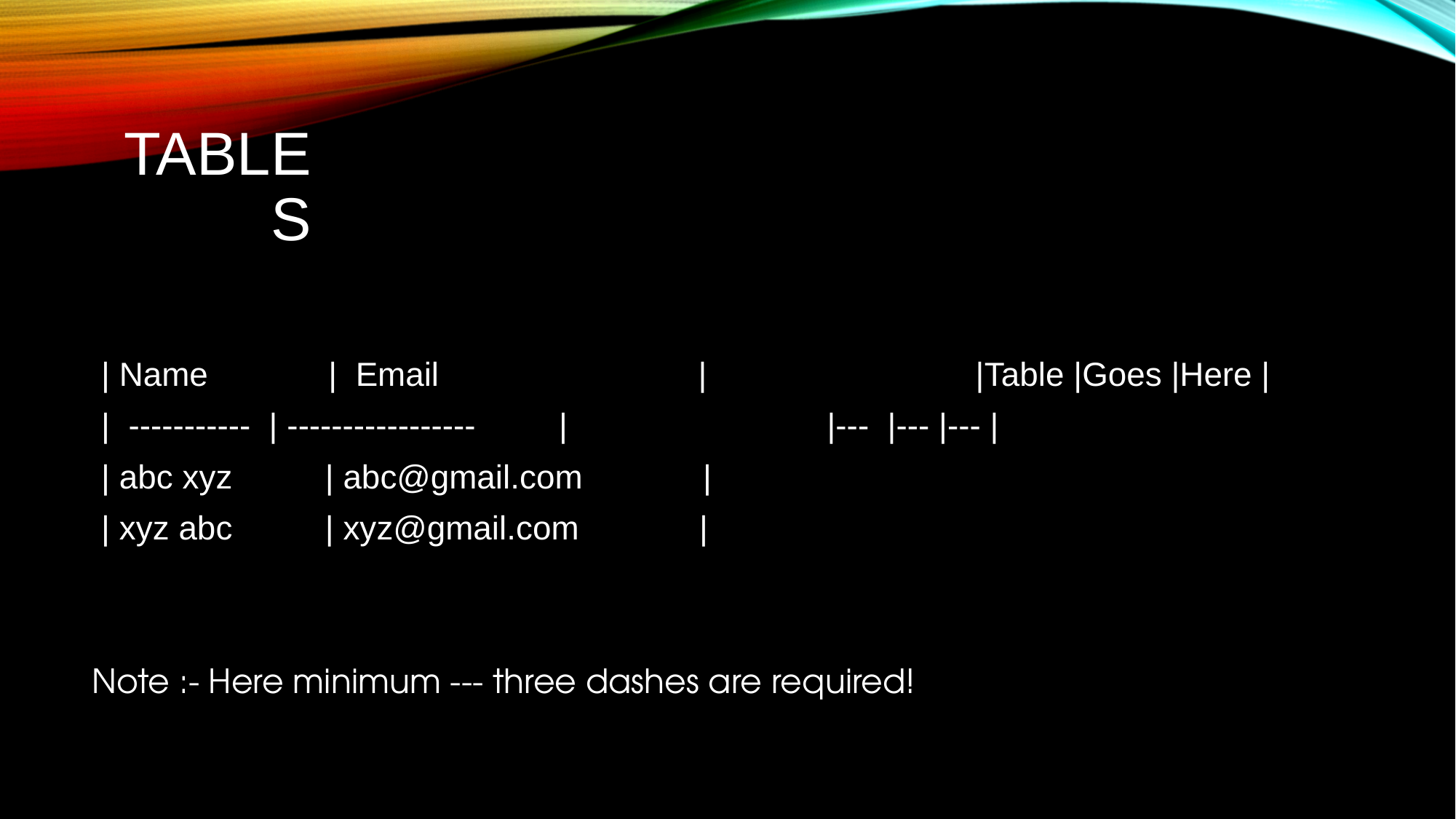

# Tables

 | Name             |  Email                            |                             |Table |Goes |Here |
 |  -----------  | -----------------         |                            |---  |--- |--- |
 | abc xyz          | abc@gmail.com             |
 | xyz abc          | xyz@gmail.com             |

Note :- Here minimum --- three dashes are required!